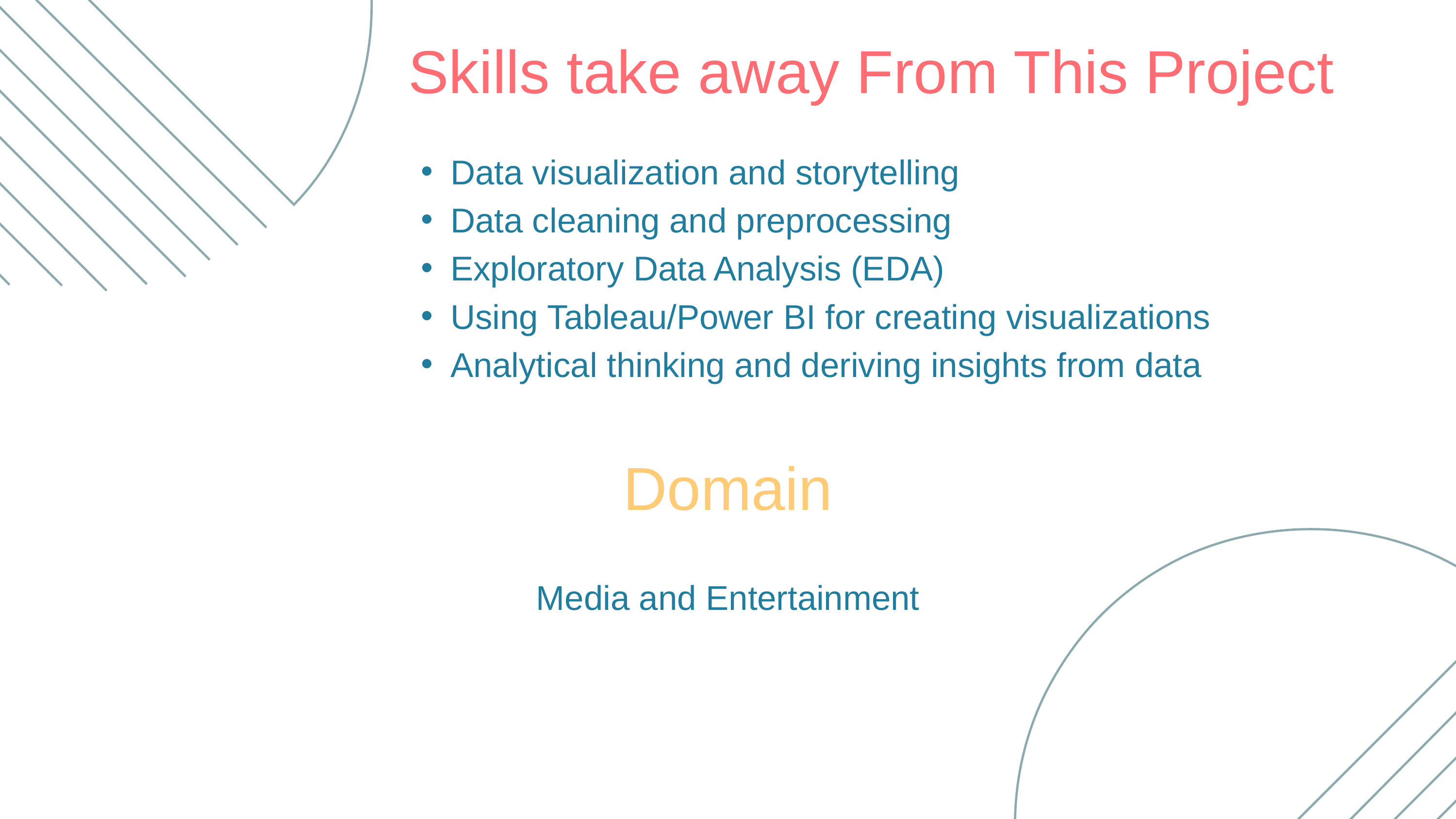

Skills take away From This Project

Data visualization and storytelling
Data cleaning and preprocessing
Exploratory Data Analysis (EDA)
Using Tableau/Power BI for creating visualizations
Analytical thinking and deriving insights from data
Domain

Media and Entertainment